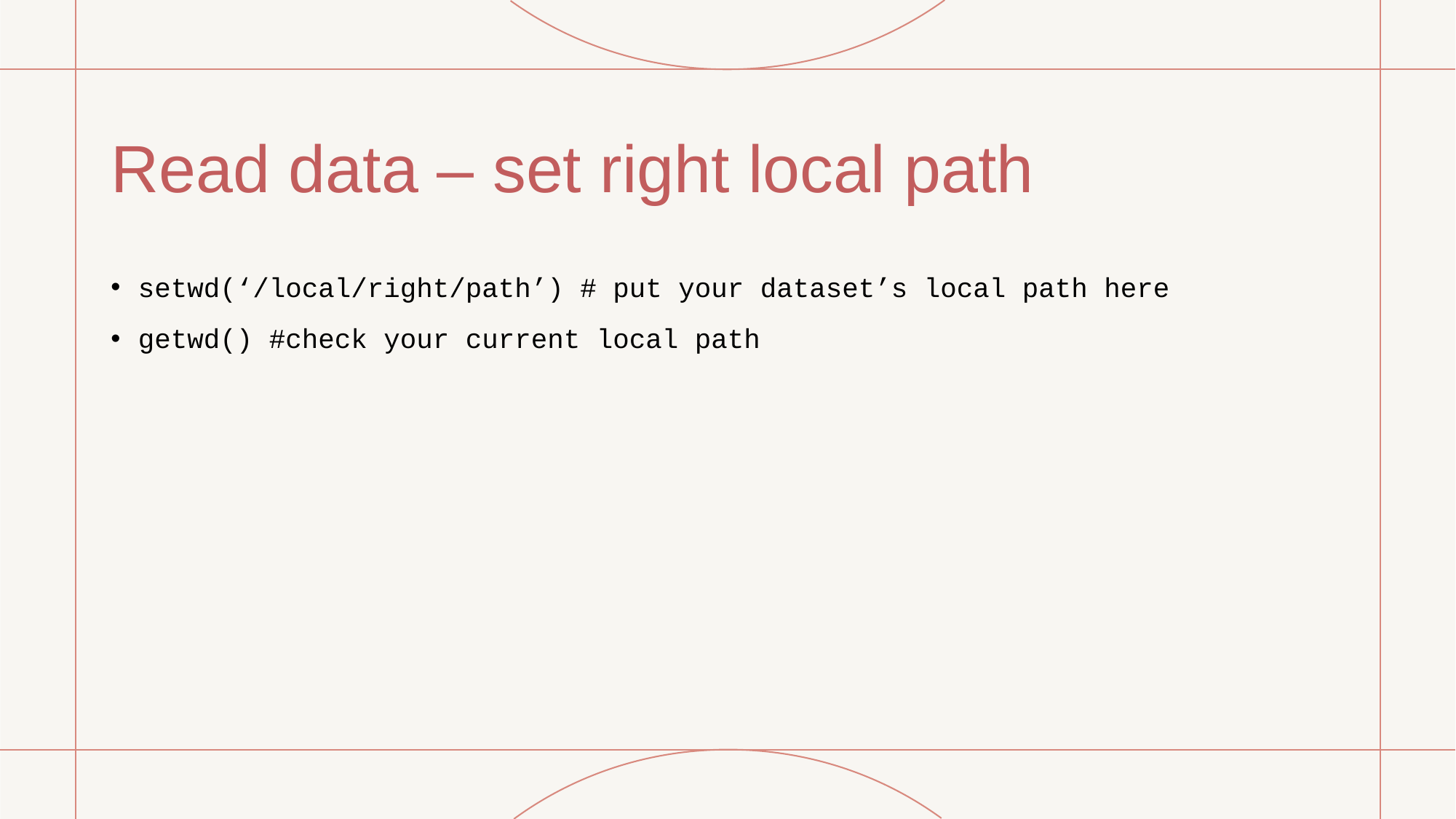

# Read data – set right local path
setwd(‘/local/right/path’) # put your dataset’s local path here
getwd() #check your current local path